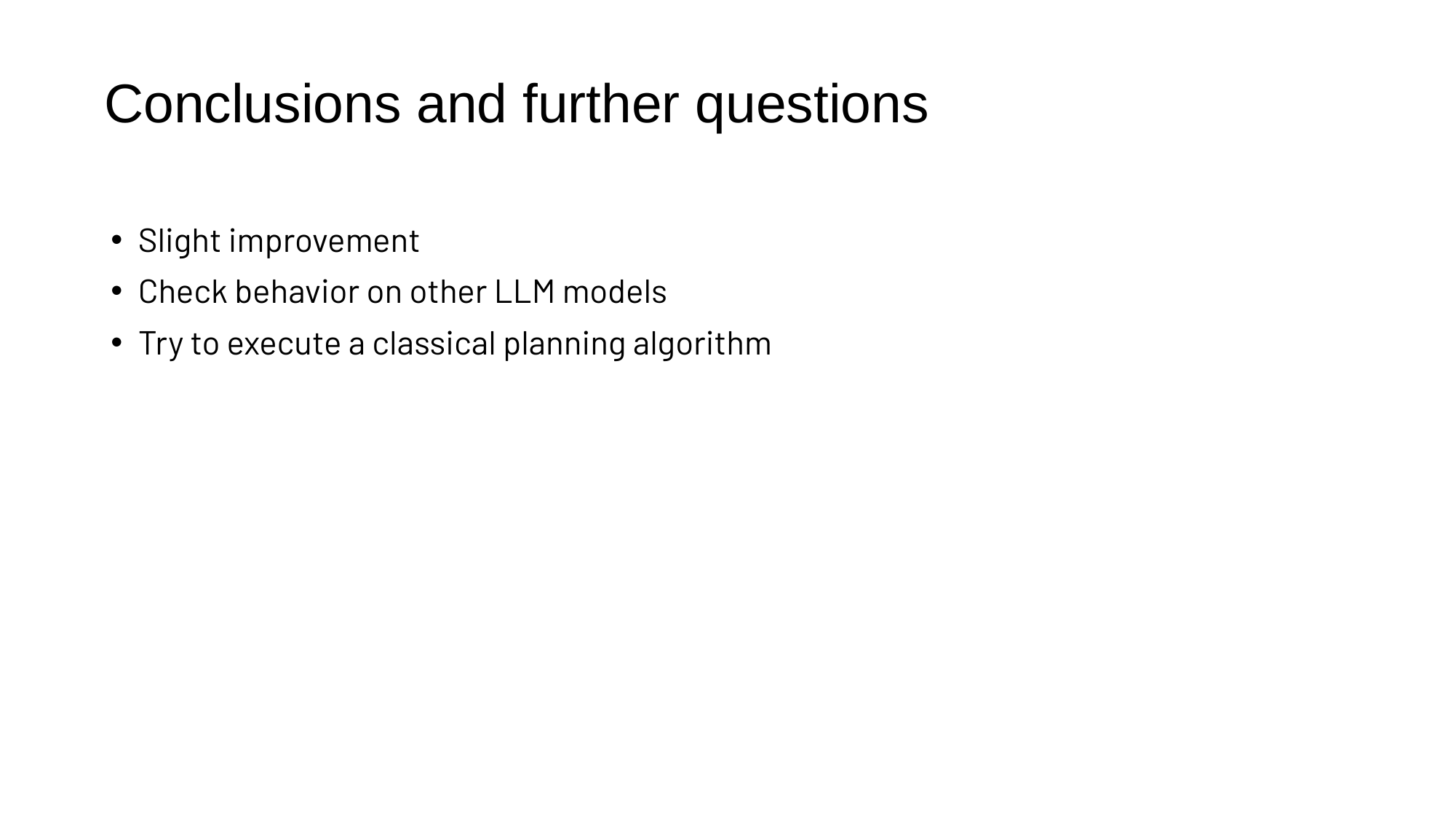

Conclusions and further questions
Slight improvement
Check behavior on other LLM models
Try to execute a classical planning algorithm